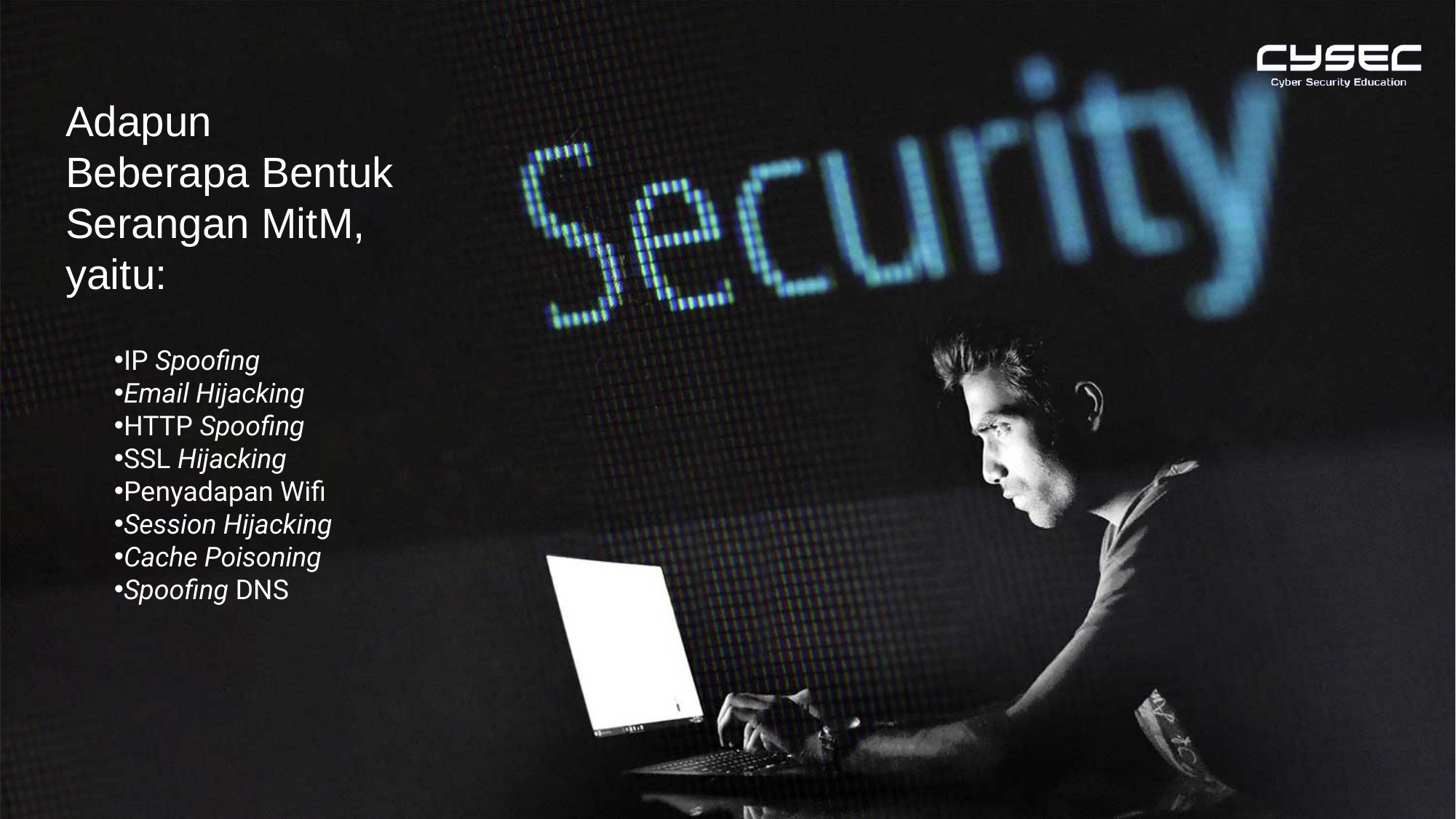

Adapun Beberapa Bentuk Serangan MitM, yaitu:
IP Spoofing
Email Hijacking
HTTP Spoofing
SSL Hijacking
Penyadapan Wifi
Session Hijacking
Cache Poisoning
Spoofing DNS